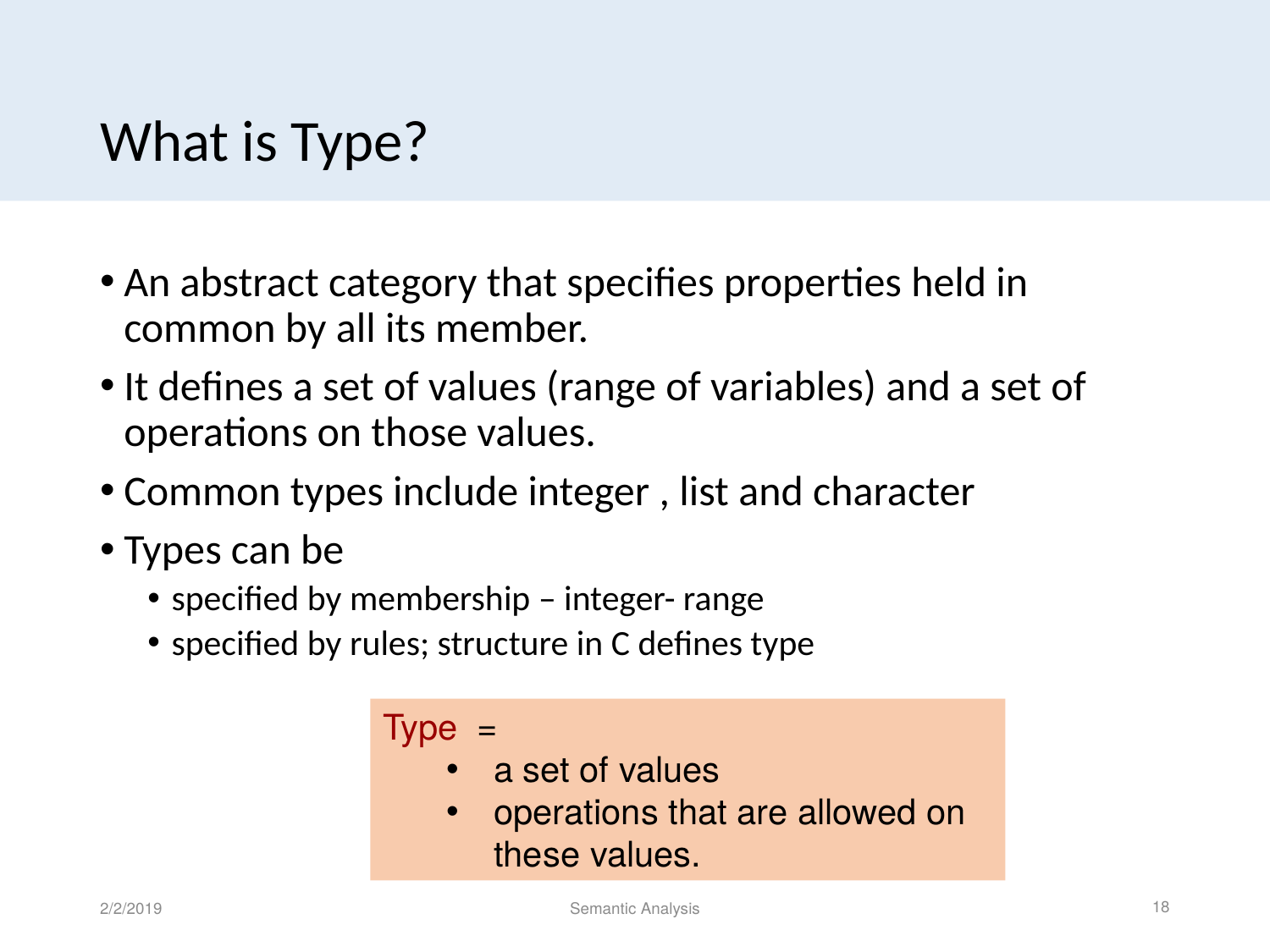

# What is Type?
An abstract category that specifies properties held in common by all its member.
It defines a set of values (range of variables) and a set of operations on those values.
Common types include integer , list and character
Types can be
specified by membership – integer- range
specified by rules; structure in C defines type

Type  =
a set of values
operations that are allowed on these values.
2/2/2019
Semantic Analysis
18